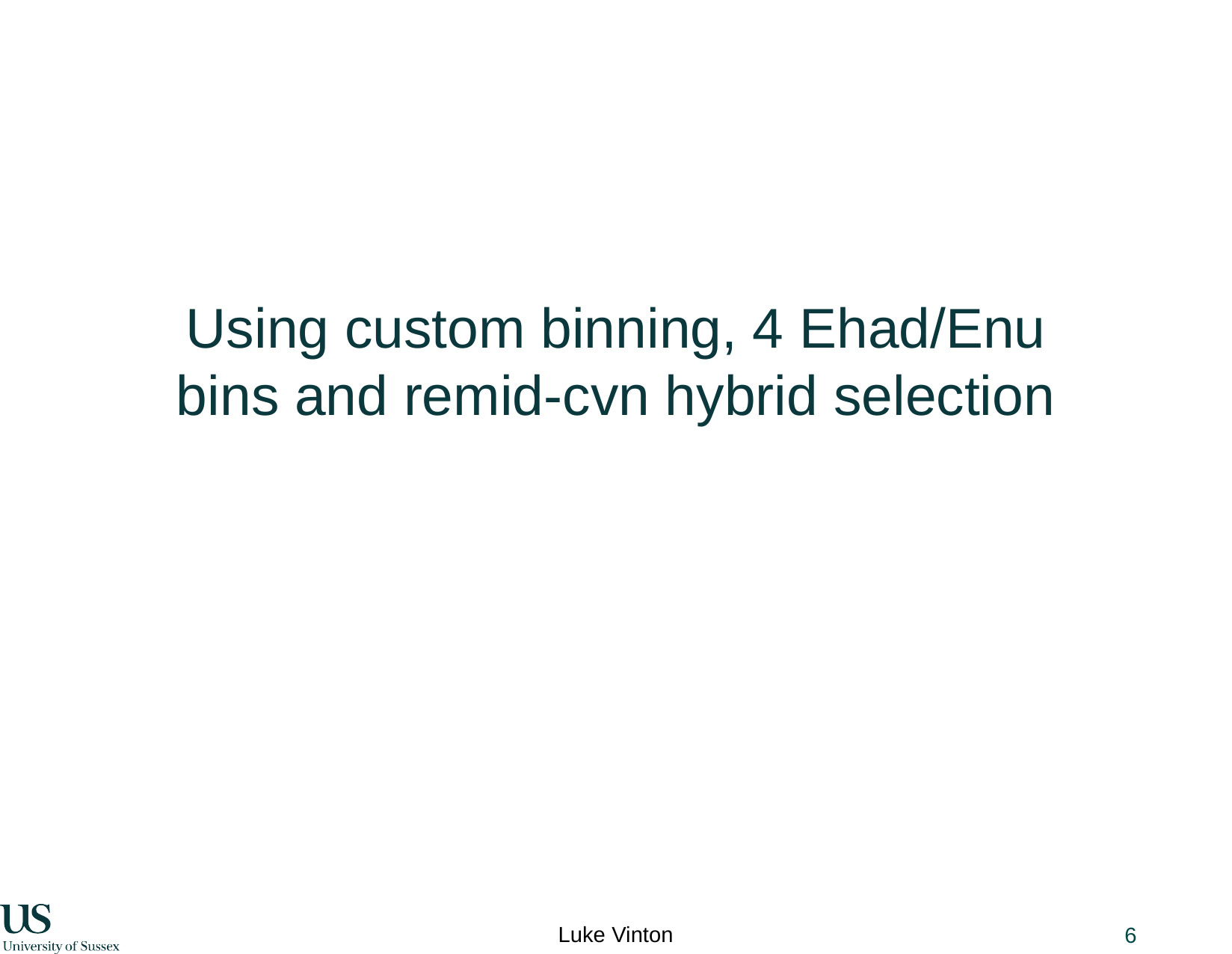

# Using custom binning, 4 Ehad/Enu bins and remid-cvn hybrid selection